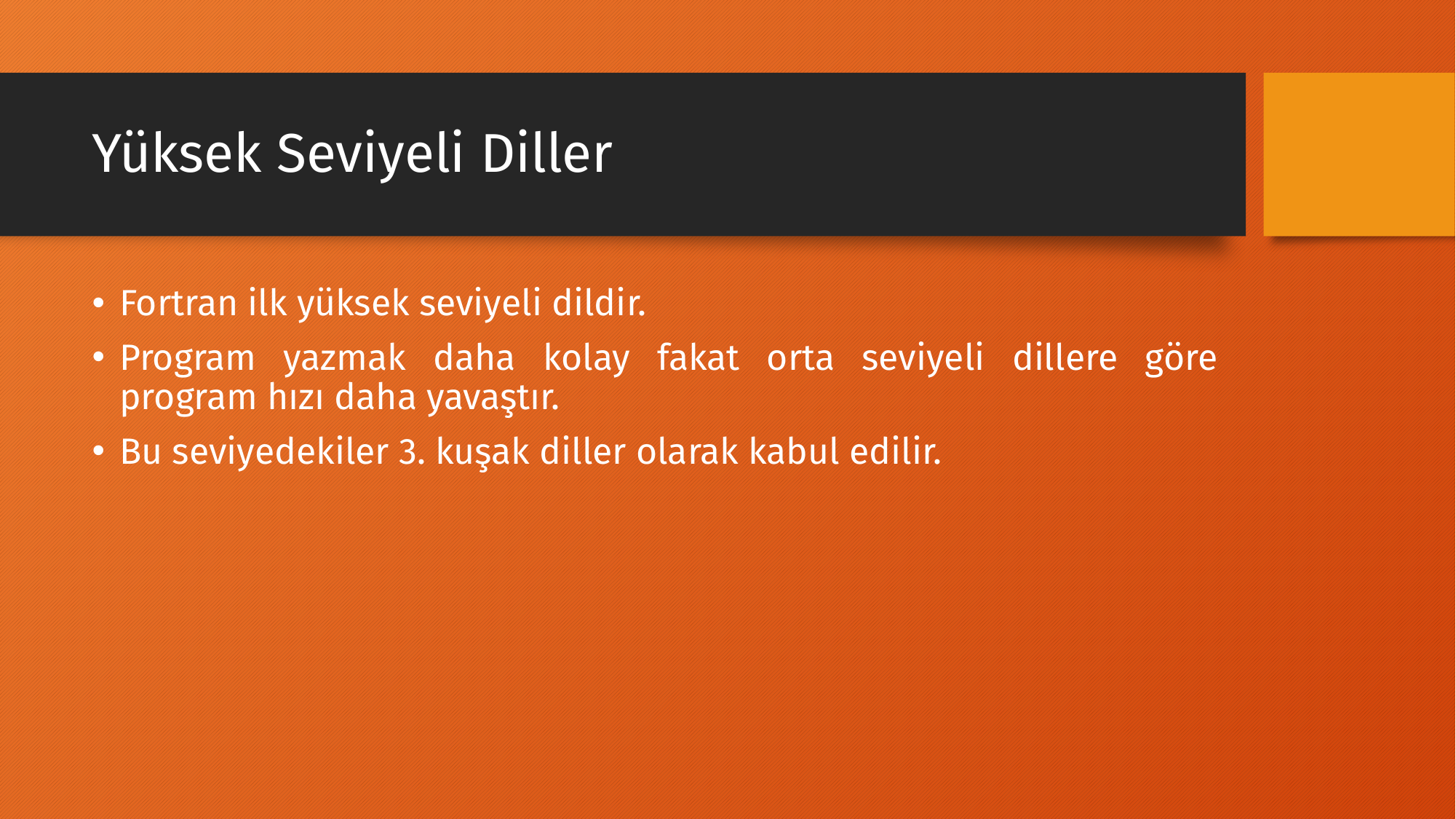

# Yüksek Seviyeli Diller
Fortran ilk yüksek seviyeli dildir.
Program yazmak daha kolay fakat orta seviyeli dillere göre program hızı daha yavaştır.
Bu seviyedekiler 3. kuşak diller olarak kabul edilir.